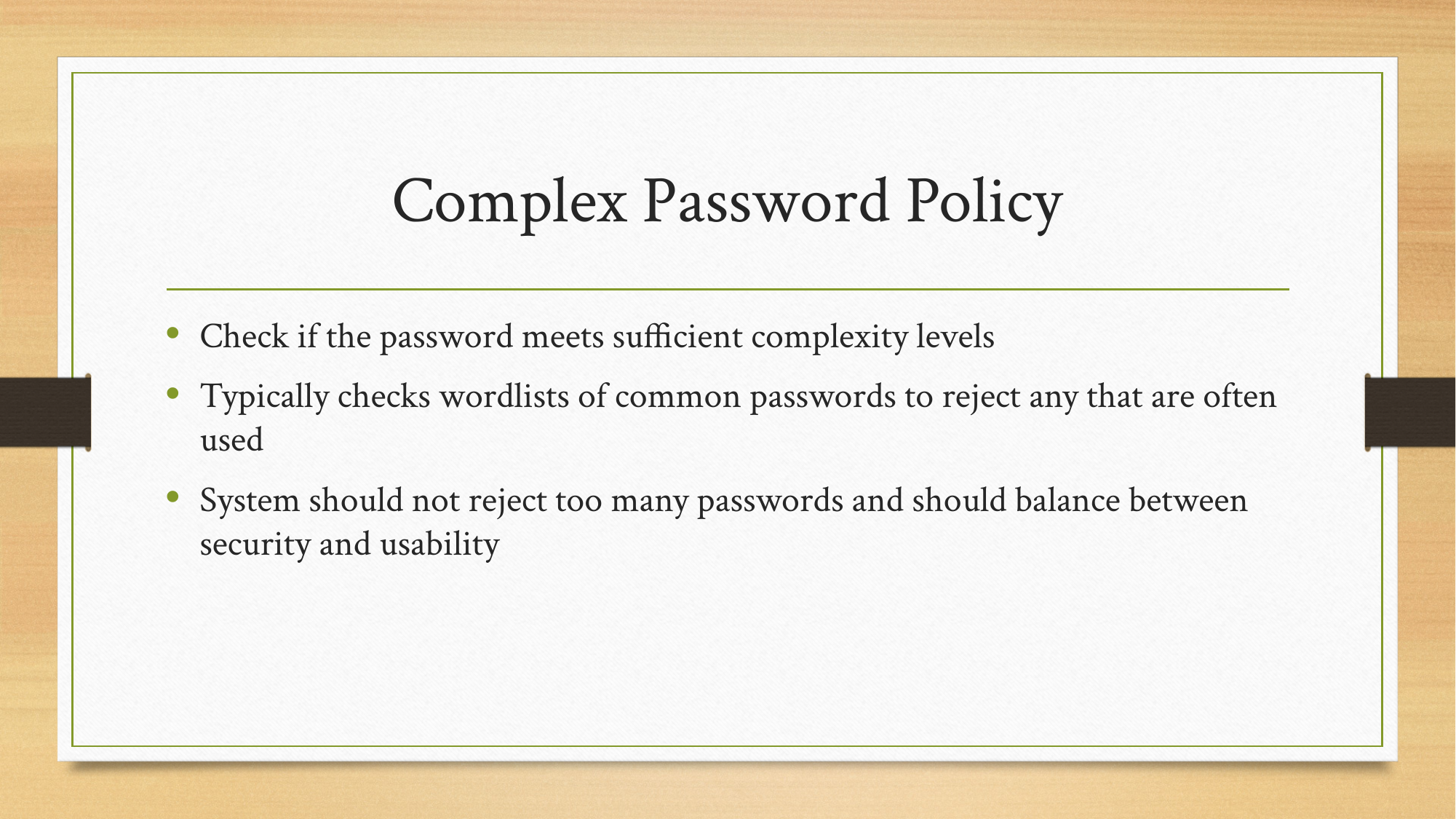

# Complex Password Policy
Check if the password meets sufficient complexity levels
Typically checks wordlists of common passwords to reject any that are often used
System should not reject too many passwords and should balance between security and usability